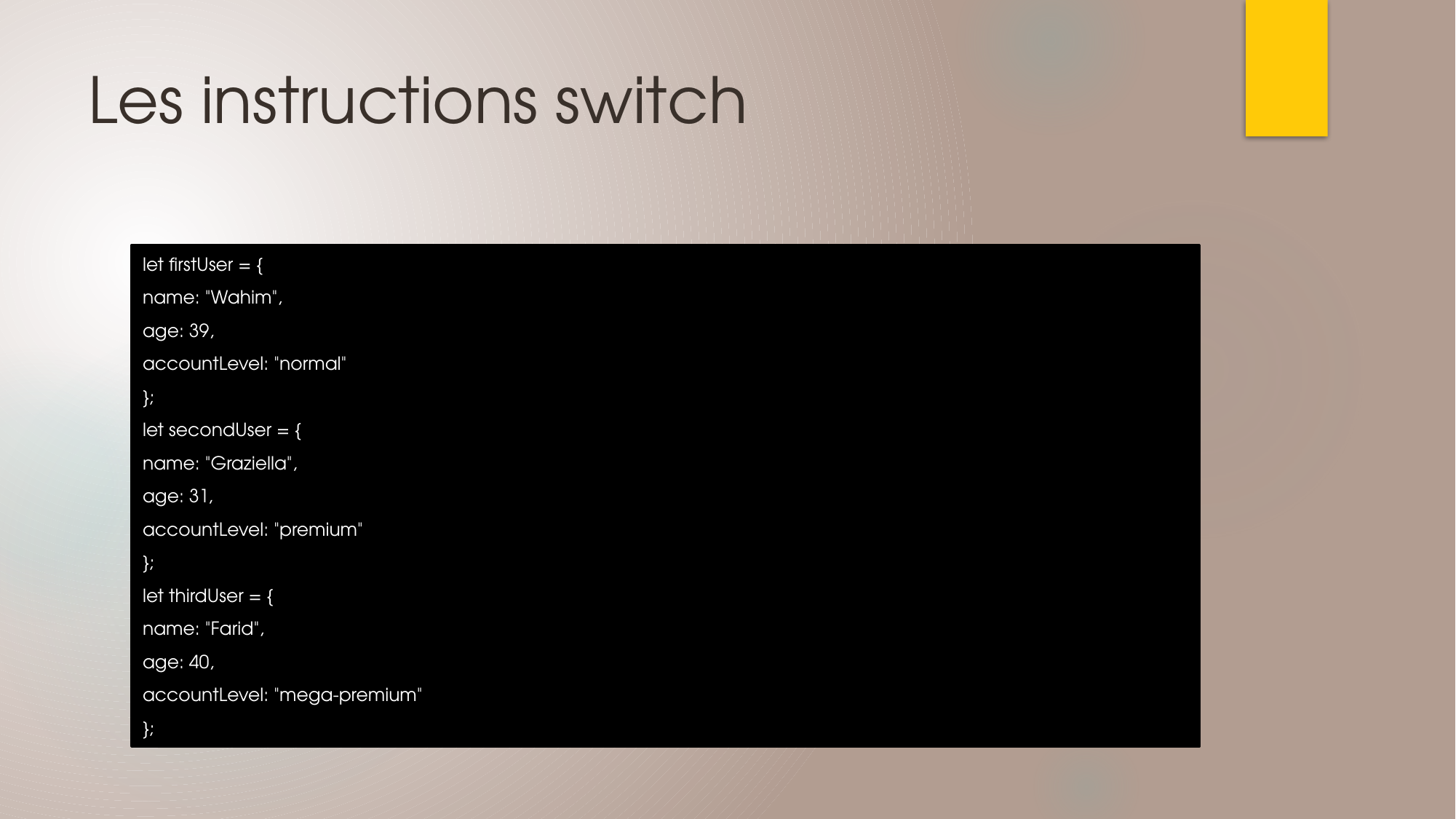

# Les instructions switch
let firstUser = {
name: "Wahim",
age: 39,
accountLevel: "normal"
};
let secondUser = {
name: "Graziella",
age: 31,
accountLevel: "premium"
};
let thirdUser = {
name: "Farid",
age: 40,
accountLevel: "mega-premium"
};